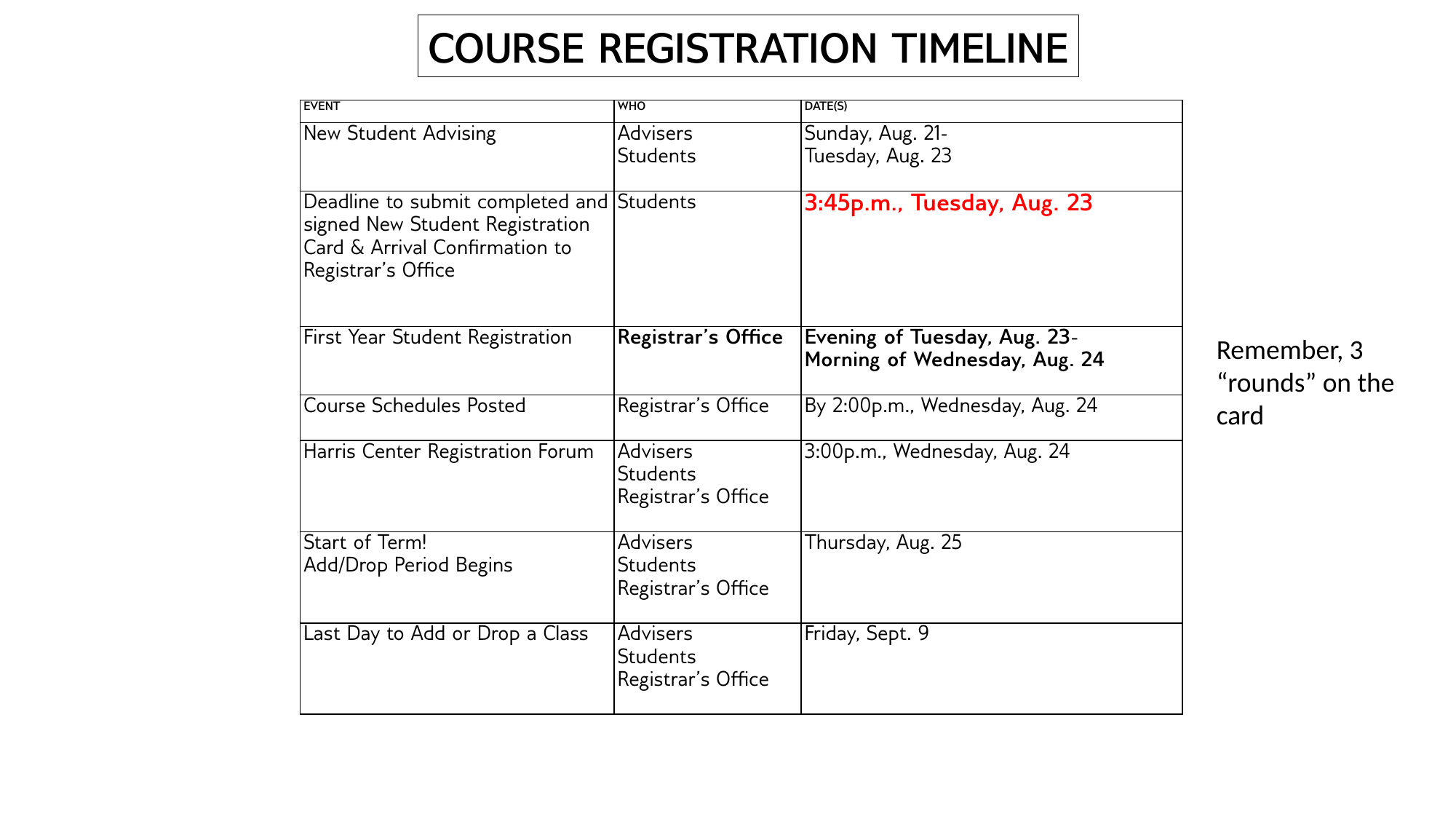

COURSE REGISTRATION TIMELINE
| EVENT | WHO | DATE(S) |
| --- | --- | --- |
| New Student Advising | Advisers Students | Sunday, Aug. 21- Tuesday, Aug. 23 |
| Deadline to submit completed and signed New Student Registration Card & Arrival Confirmation to Registrar’s Office | Students | 3:45p.m., Tuesday, Aug. 23 |
| First Year Student Registration | Registrar’s Office | Evening of Tuesday, Aug. 23- Morning of Wednesday, Aug. 24 |
| Course Schedules Posted | Registrar’s Office | By 2:00p.m., Wednesday, Aug. 24 |
| Harris Center Registration Forum | Advisers Students Registrar’s Office | 3:00p.m., Wednesday, Aug. 24 |
| Start of Term! Add/Drop Period Begins | Advisers Students Registrar’s Office | Thursday, Aug. 25 |
| Last Day to Add or Drop a Class | Advisers Students Registrar’s Office | Friday, Sept. 9 |
Remember, 3 “rounds” on the card